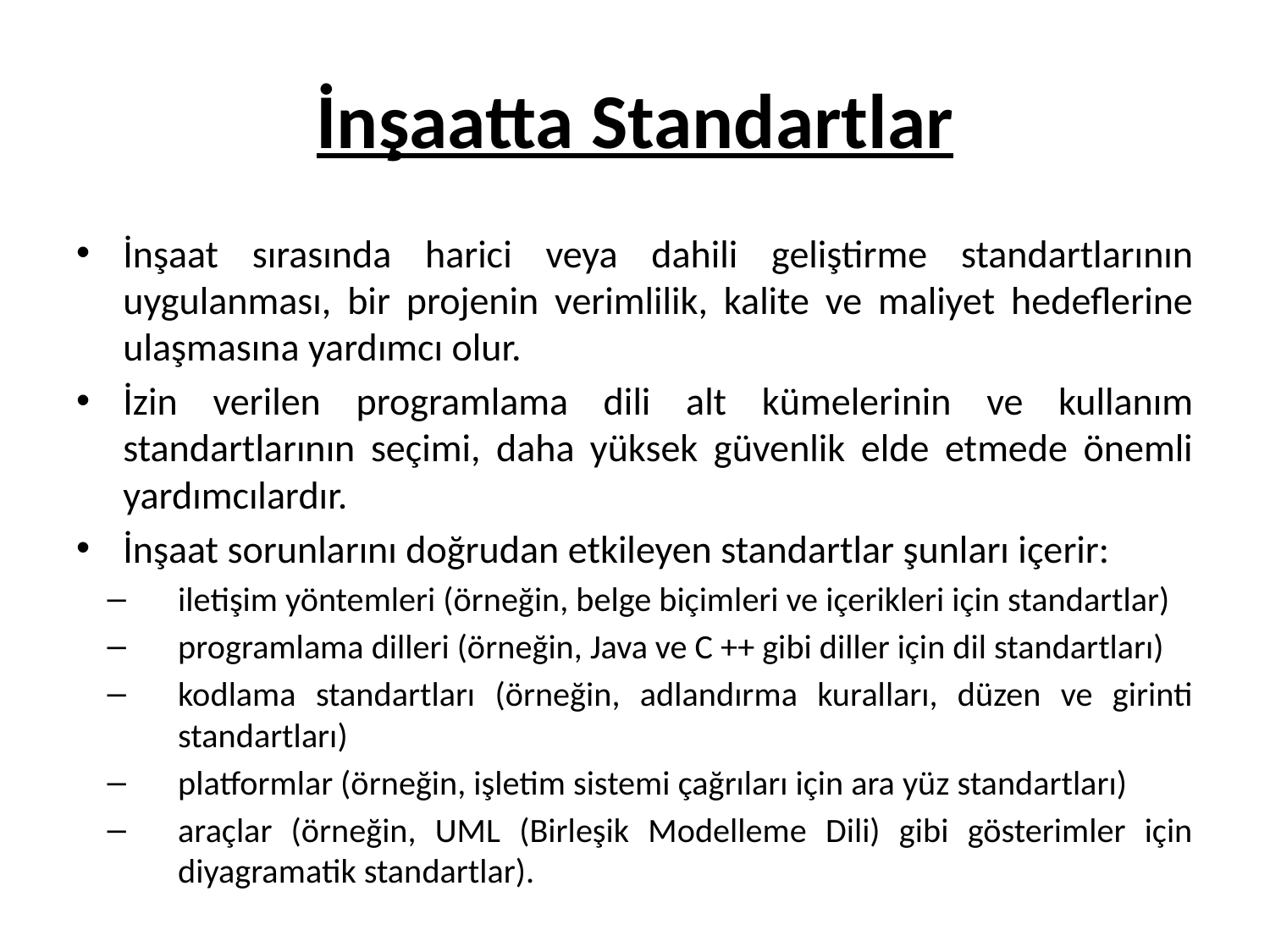

# İnşaatta Standartlar
İnşaat sırasında harici veya dahili geliştirme standartlarının uygulanması, bir projenin verimlilik, kalite ve maliyet hedeflerine ulaşmasına yardımcı olur.
İzin verilen programlama dili alt kümelerinin ve kullanım standartlarının seçimi, daha yüksek güvenlik elde etmede önemli yardımcılardır.
İnşaat sorunlarını doğrudan etkileyen standartlar şunları içerir:
iletişim yöntemleri (örneğin, belge biçimleri ve içerikleri için standartlar)
programlama dilleri (örneğin, Java ve C ++ gibi diller için dil standartları)
kodlama standartları (örneğin, adlandırma kuralları, düzen ve girinti standartları)
platformlar (örneğin, işletim sistemi çağrıları için ara yüz standartları)
araçlar (örneğin, UML (Birleşik Modelleme Dili) gibi gösterimler için diyagramatik standartlar).